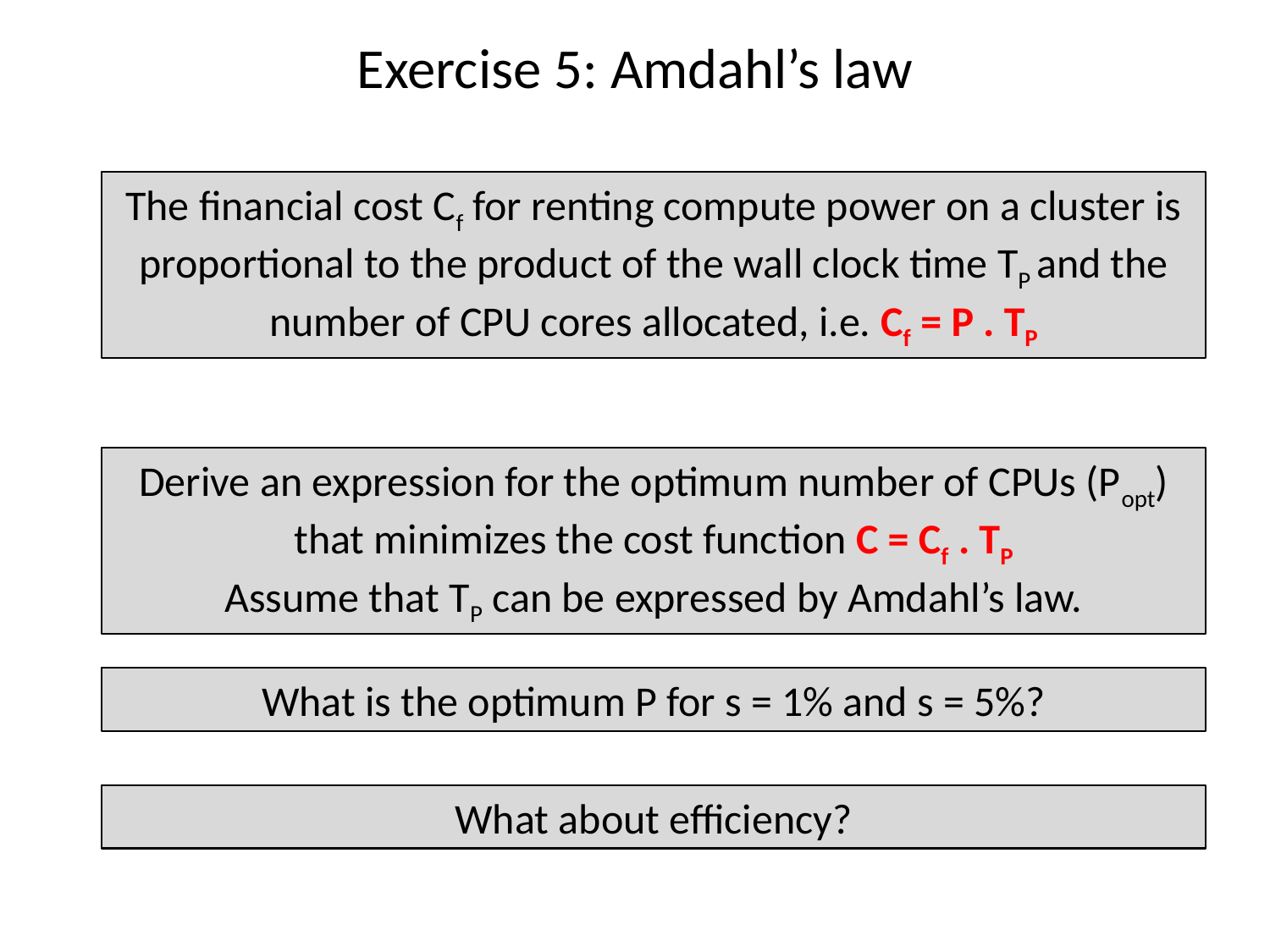

# Exercise 5: Amdahl’s law
The financial cost Cf for renting compute power on a cluster is proportional to the product of the wall clock time TP and the number of CPU cores allocated, i.e. Cf = P . TP
Derive an expression for the optimum number of CPUs (Popt) that minimizes the cost function C = Cf . TP
Assume that TP can be expressed by Amdahl’s law.
What is the optimum P for s = 1% and s = 5%?
What about efficiency?